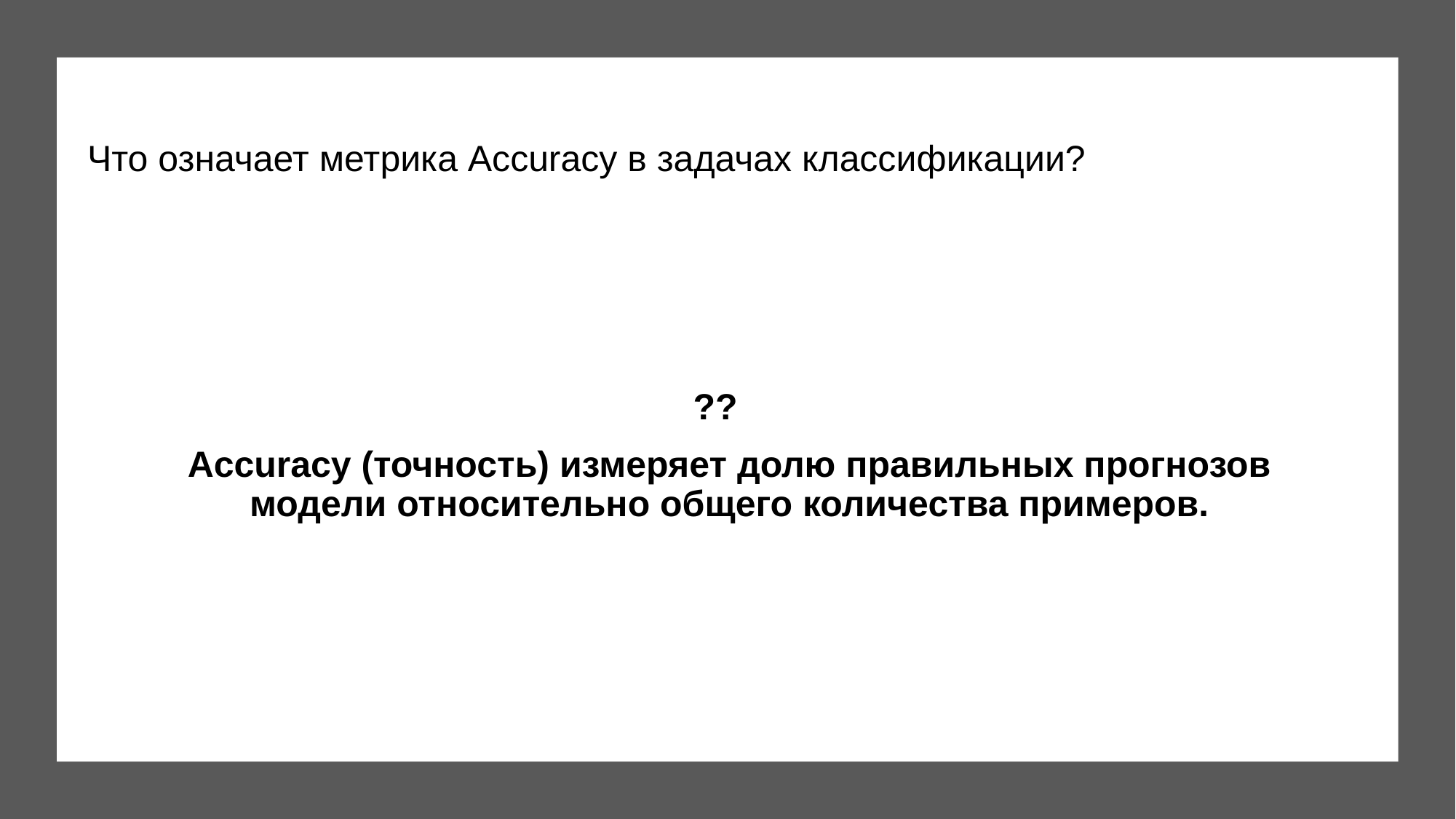

Что означает метрика Accuracy в задачах классификации?
??
Accuracy (точность) измеряет долю правильных прогнозов модели относительно общего количества примеров.